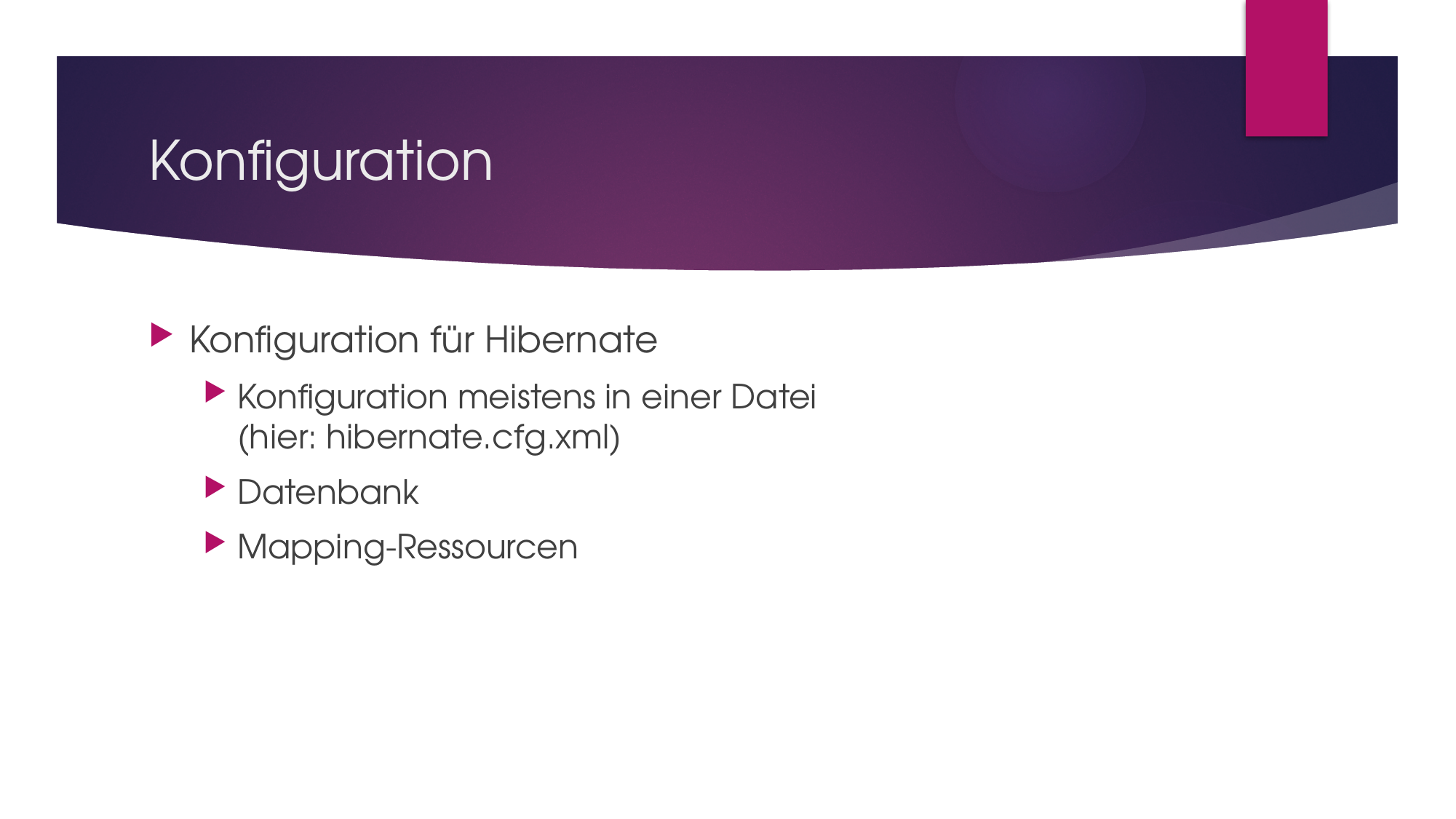

# Konfiguration
Konfiguration für Hibernate
Konfiguration meistens in einer Datei
(hier: hibernate.cfg.xml)
Datenbank
Mapping-Ressourcen